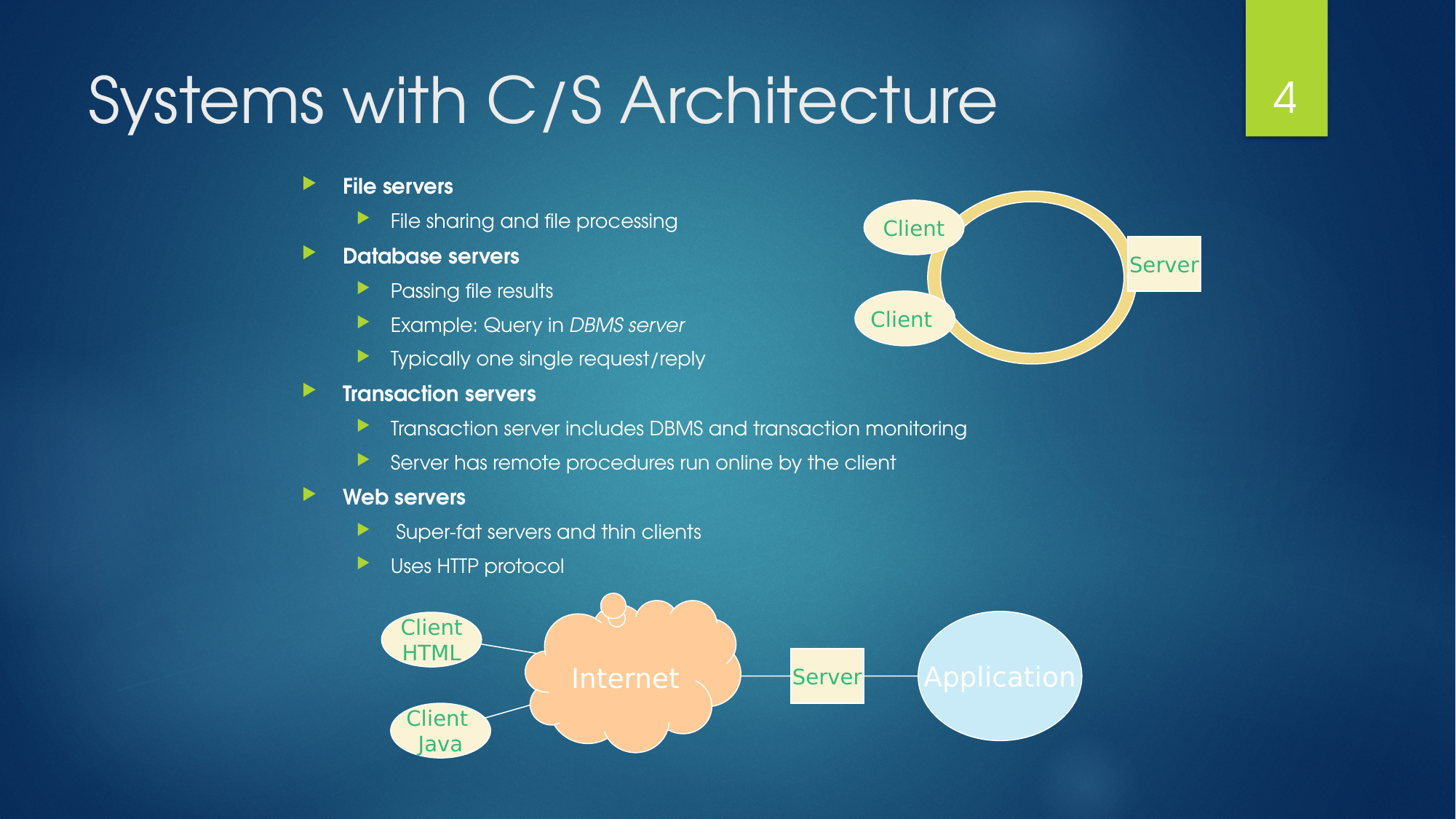

4
# Systems with C/S Architecture
File servers
File sharing and file processing
Database servers
Passing file results
Example: Query in DBMS server
Typically one single request/reply
Transaction servers
Transaction server includes DBMS and transaction monitoring
Server has remote procedures run online by the client
Web servers
 Super-fat servers and thin clients
Uses HTTP protocol

Client
Server
Client

Internet
Application
Client
HTML

Server

Client
Java